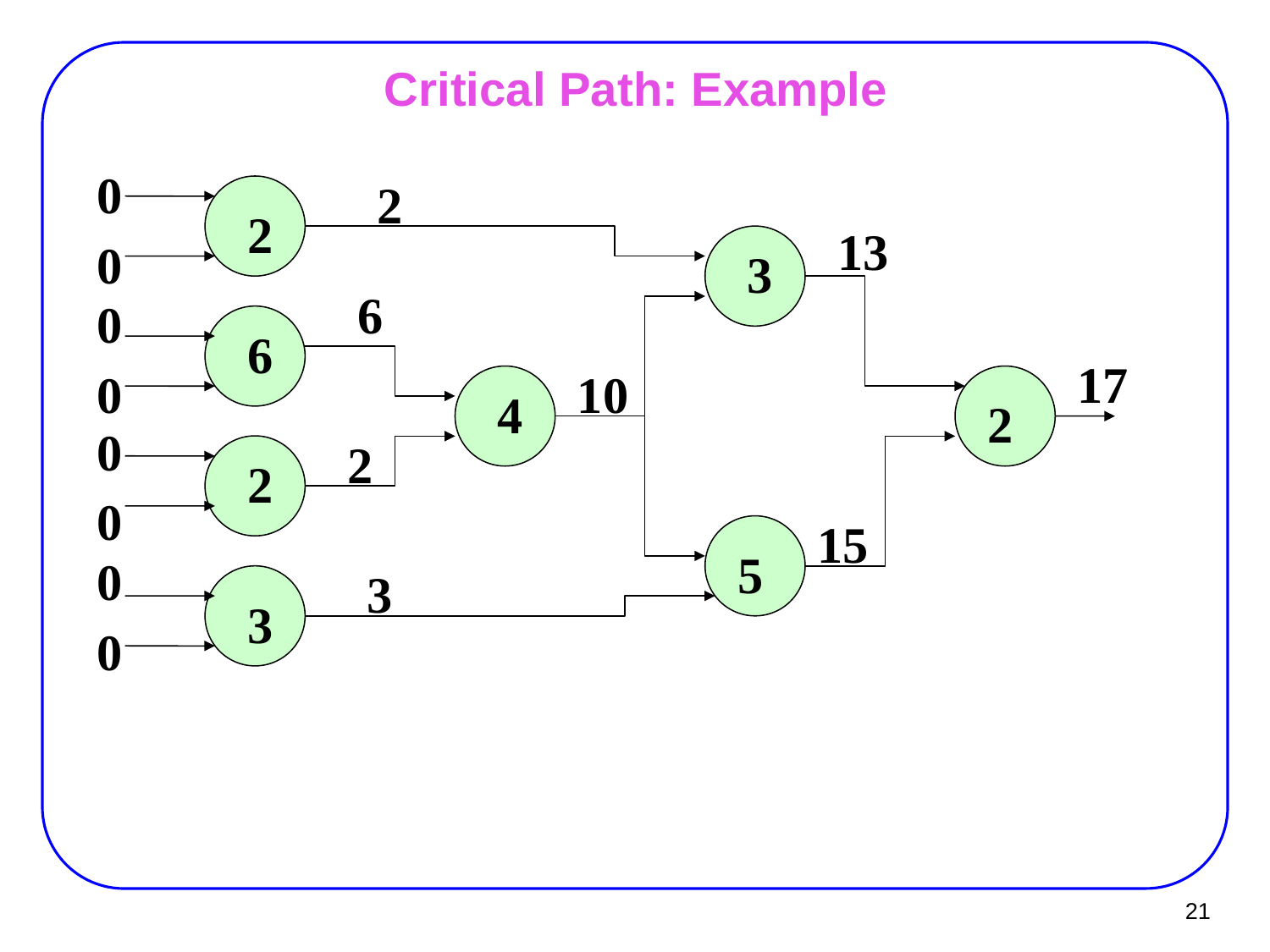

# Critical Path: Example
0
2

2
13
0

3

6

0

6

17
0
10

4

2
0

2

2

0

15

5
0
3

3

0

21